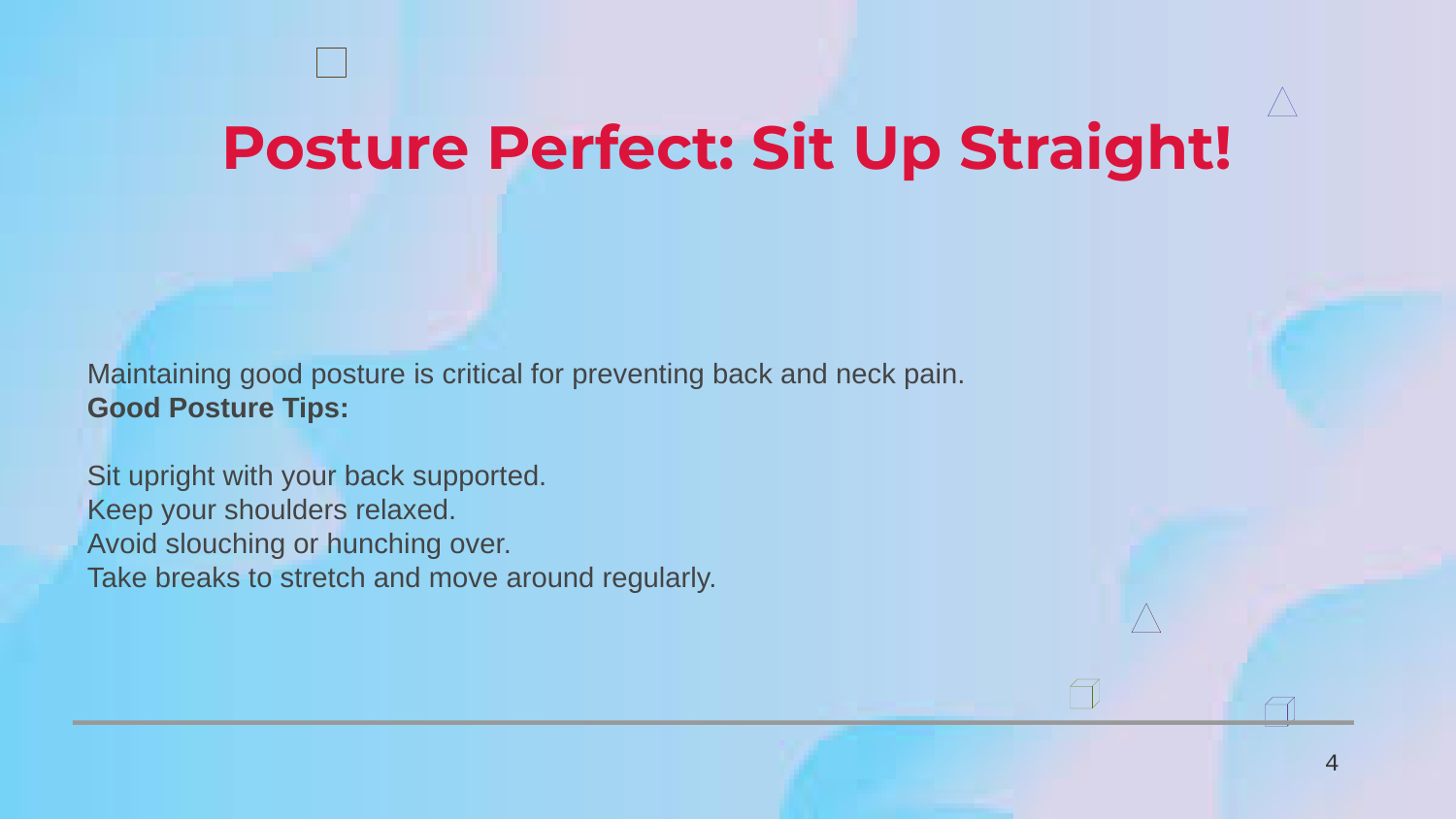

Posture Perfect: Sit Up Straight!

Maintaining good posture is critical for preventing back and neck pain.
Good Posture Tips:

Sit upright with your back supported.
Keep your shoulders relaxed.
Avoid slouching or hunching over.
Take breaks to stretch and move around regularly.

4